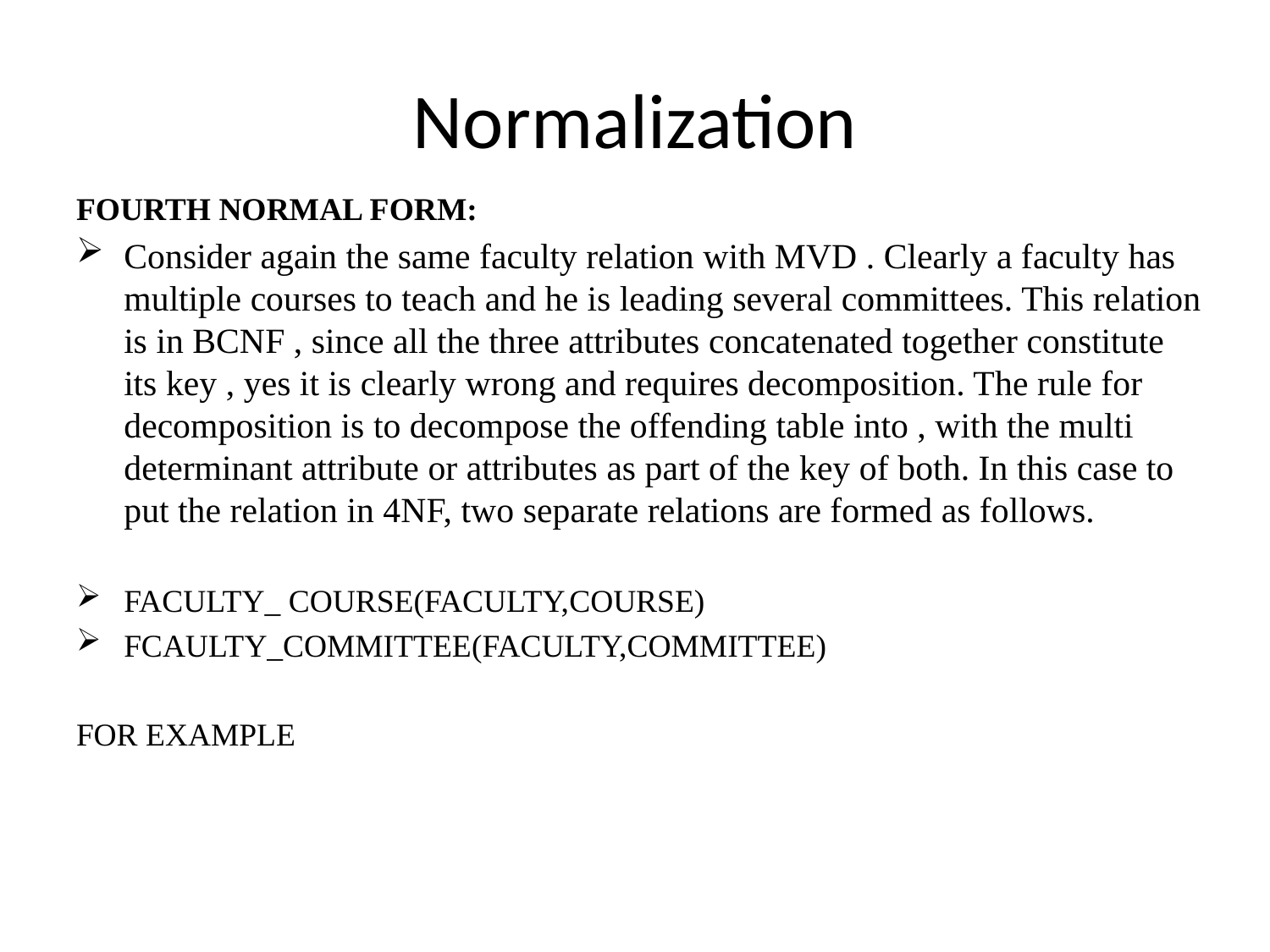

# Normalization

FOURTH NORMAL FORM:
Consider again the same faculty relation with MVD . Clearly a faculty has multiple courses to teach and he is leading several committees. This relation is in BCNF , since all the three attributes concatenated together constitute its key , yes it is clearly wrong and requires decomposition. The rule for decomposition is to decompose the offending table into , with the multi determinant attribute or attributes as part of the key of both. In this case to put the relation in 4NF, two separate relations are formed as follows.

FACULTY_ COURSE(FACULTY,COURSE)
FCAULTY_COMMITTEE(FACULTY,COMMITTEE)

FOR EXAMPLE